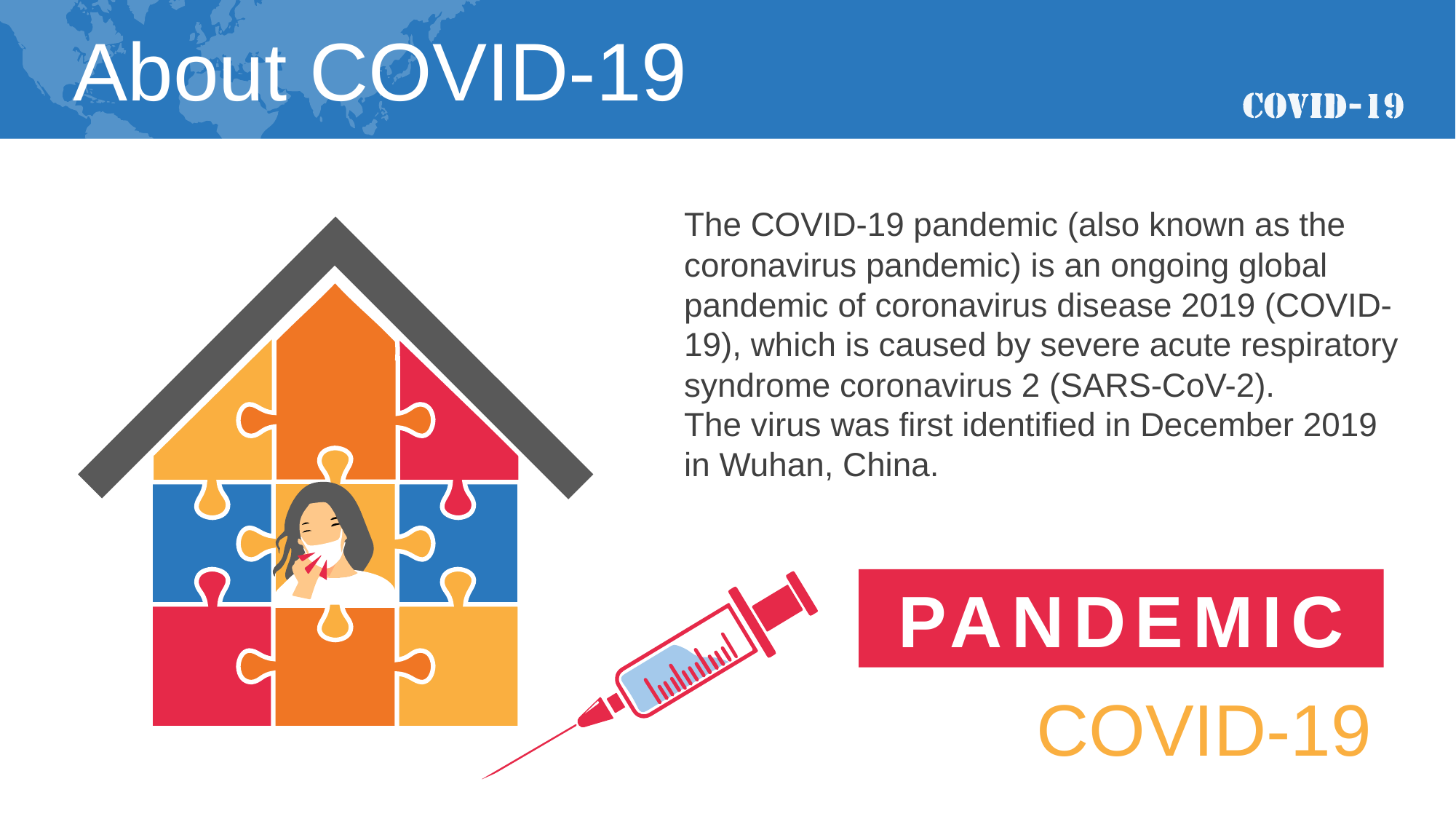

About COVID-19
The COVID-19 pandemic (also known as the coronavirus pandemic) is an ongoing global pandemic of coronavirus disease 2019 (COVID-19), which is caused by severe acute respiratory syndrome coronavirus 2 (SARS-CoV-2).
The virus was first identified in December 2019 in Wuhan, China.

PANDEMIC
COVID-19